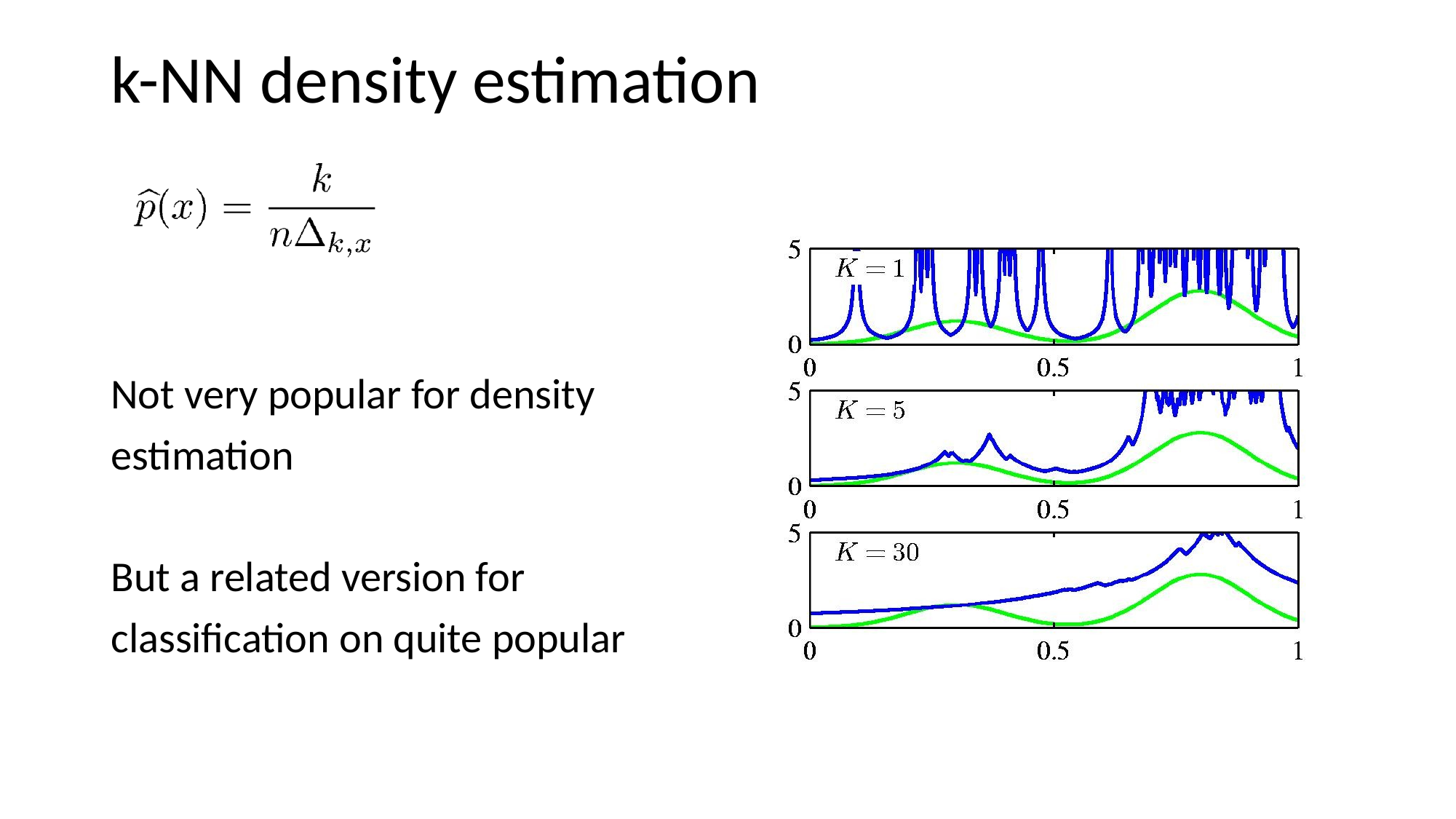

# k-NN density estimation

Not very popular for density
estimation

But a related version for
classification on quite popular